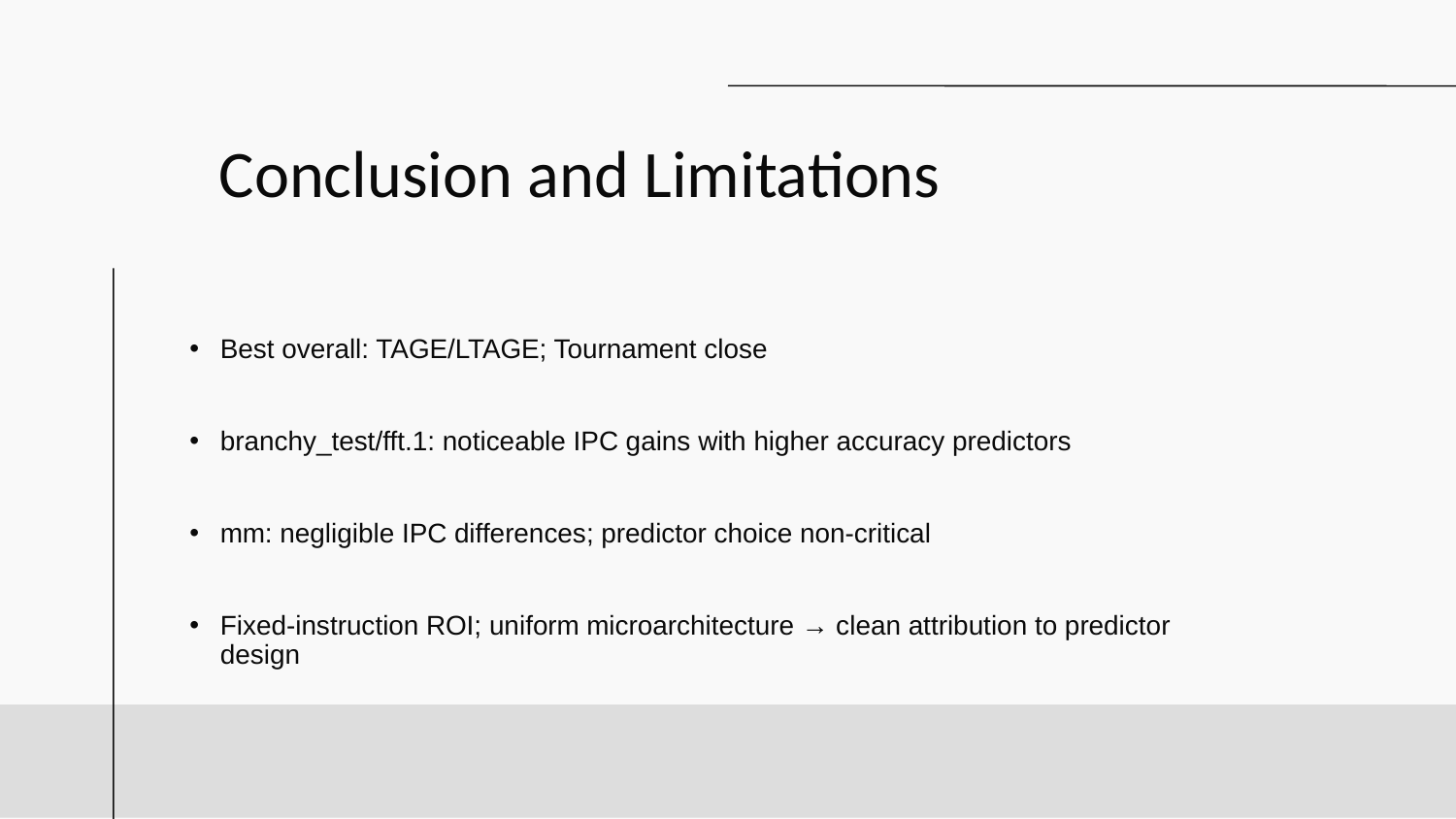

# Conclusion and Limitations

Best overall: TAGE/LTAGE; Tournament close

branchy_test/fft.1: noticeable IPC gains with higher accuracy predictors

mm: negligible IPC differences; predictor choice non-critical

Fixed-instruction ROI; uniform microarchitecture → clean attribution to predictor design